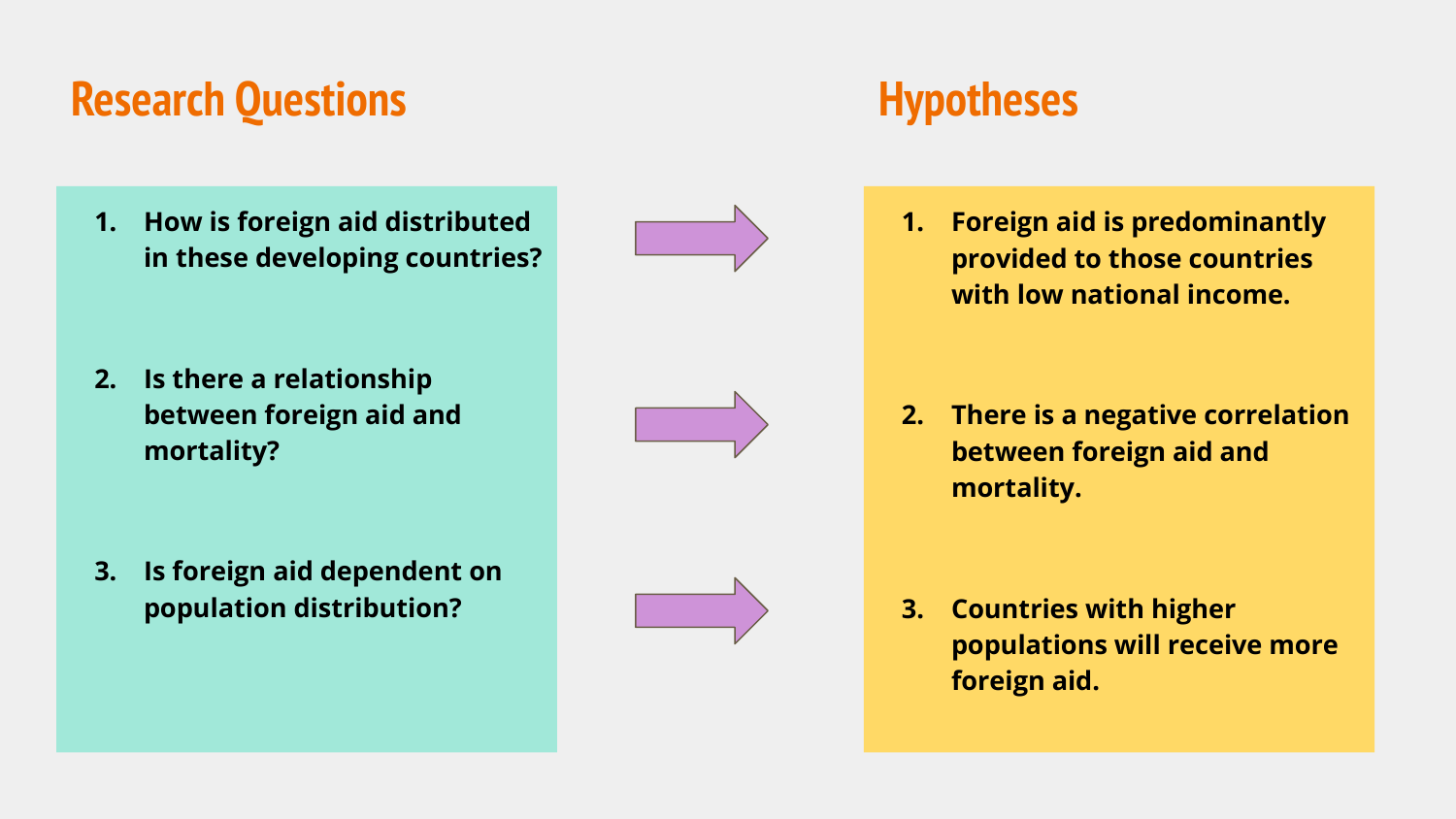

Research Questions
# Hypotheses
How is foreign aid distributed in these developing countries?

Is there a relationship between foreign aid and mortality?

Is foreign aid dependent on population distribution?
Foreign aid is predominantly provided to those countries with low national income.

There is a negative correlation between foreign aid and mortality.

Countries with higher populations will receive more foreign aid.